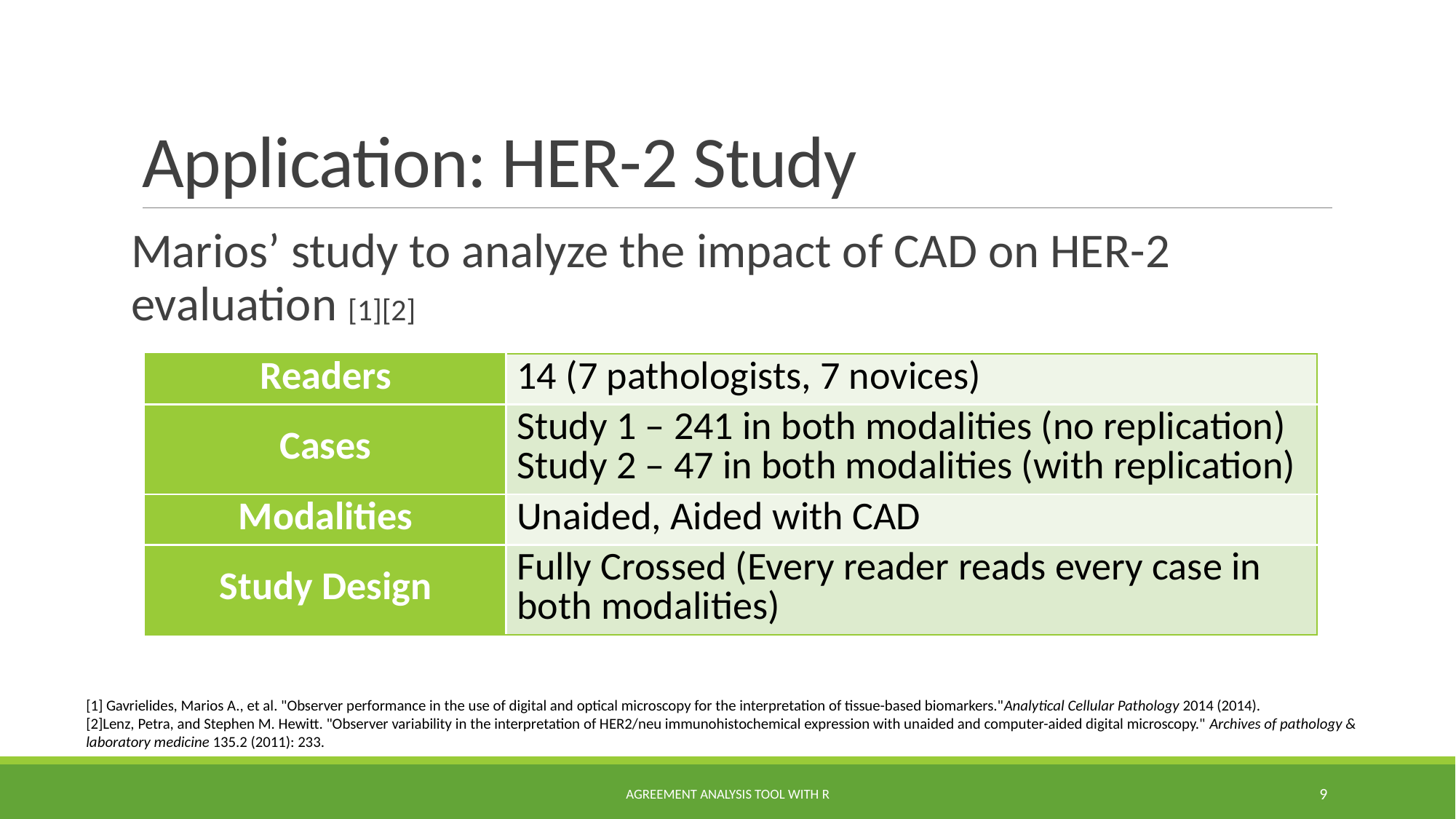

# Application: HER-2 Study
Marios’ study to analyze the impact of CAD on HER-2 evaluation [1][2]

| Readers | 14 (7 pathologists, 7 novices) |
| --- | --- |
| Cases | Study 1 – 241 in both modalities (no replication) Study 2 – 47 in both modalities (with replication) |
| Modalities | Unaided, Aided with CAD |
| Study Design | Fully Crossed (Every reader reads every case in both modalities) |
[1] Gavrielides, Marios A., et al. "Observer performance in the use of digital and optical microscopy for the interpretation of tissue-based biomarkers."Analytical Cellular Pathology 2014 (2014).
[2]Lenz, Petra, and Stephen M. Hewitt. "Observer variability in the interpretation of HER2/neu immunohistochemical expression with unaided and computer-aided digital microscopy." Archives of pathology & laboratory medicine 135.2 (2011): 233.
Agreement Analysis Tool with R
9